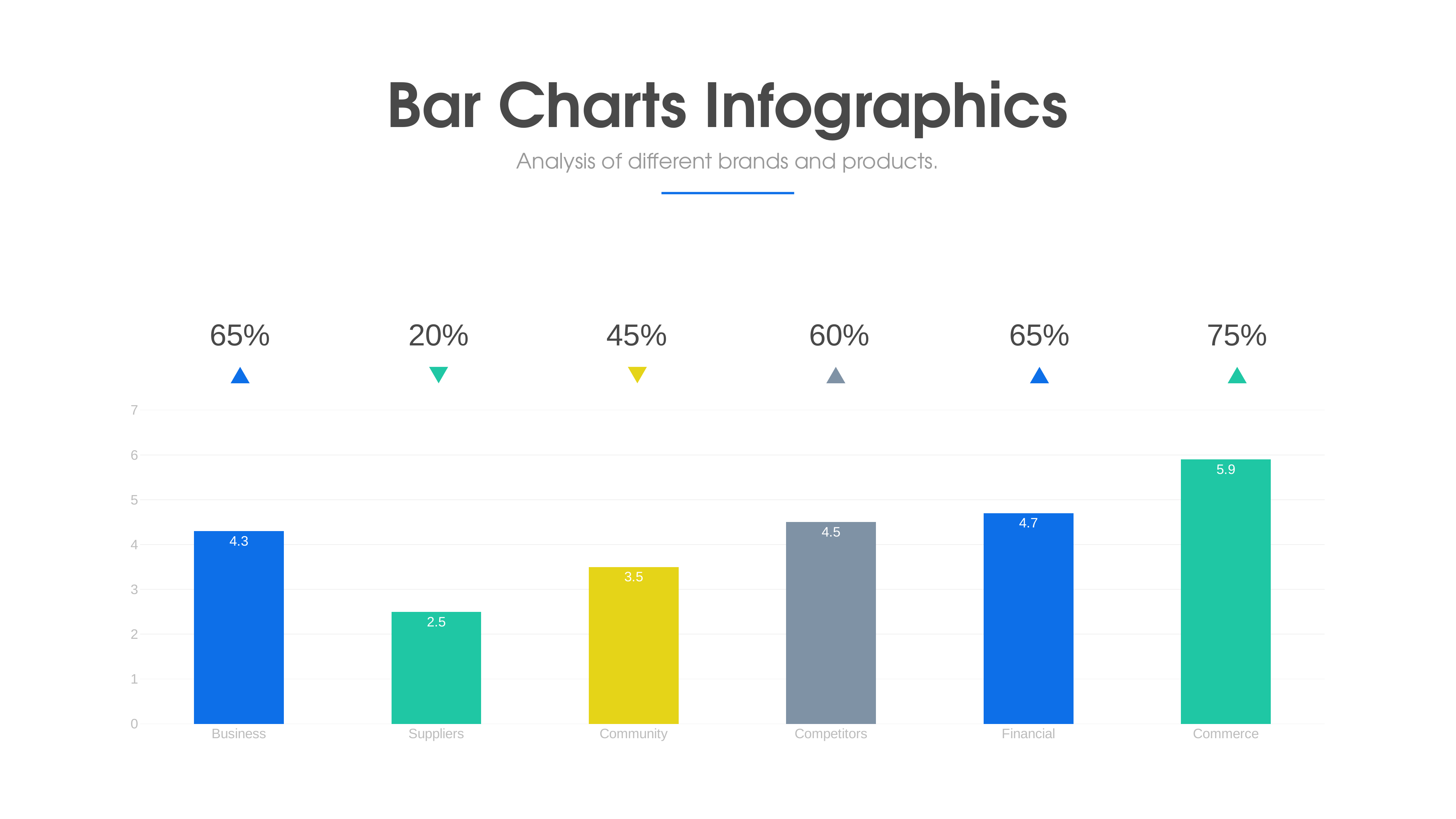

Bar Charts Infographics
Analysis of different brands and products.

65%
20%
45%
60%
65%
75%

### Chart

| Category | Series 1 |
|---|---|
| Business | 4.3 |
| Suppliers | 2.5 |
| Community | 3.5 |
| Competitors | 4.5 |
| Financial | 4.7 |
| Commerce | 5.9 |